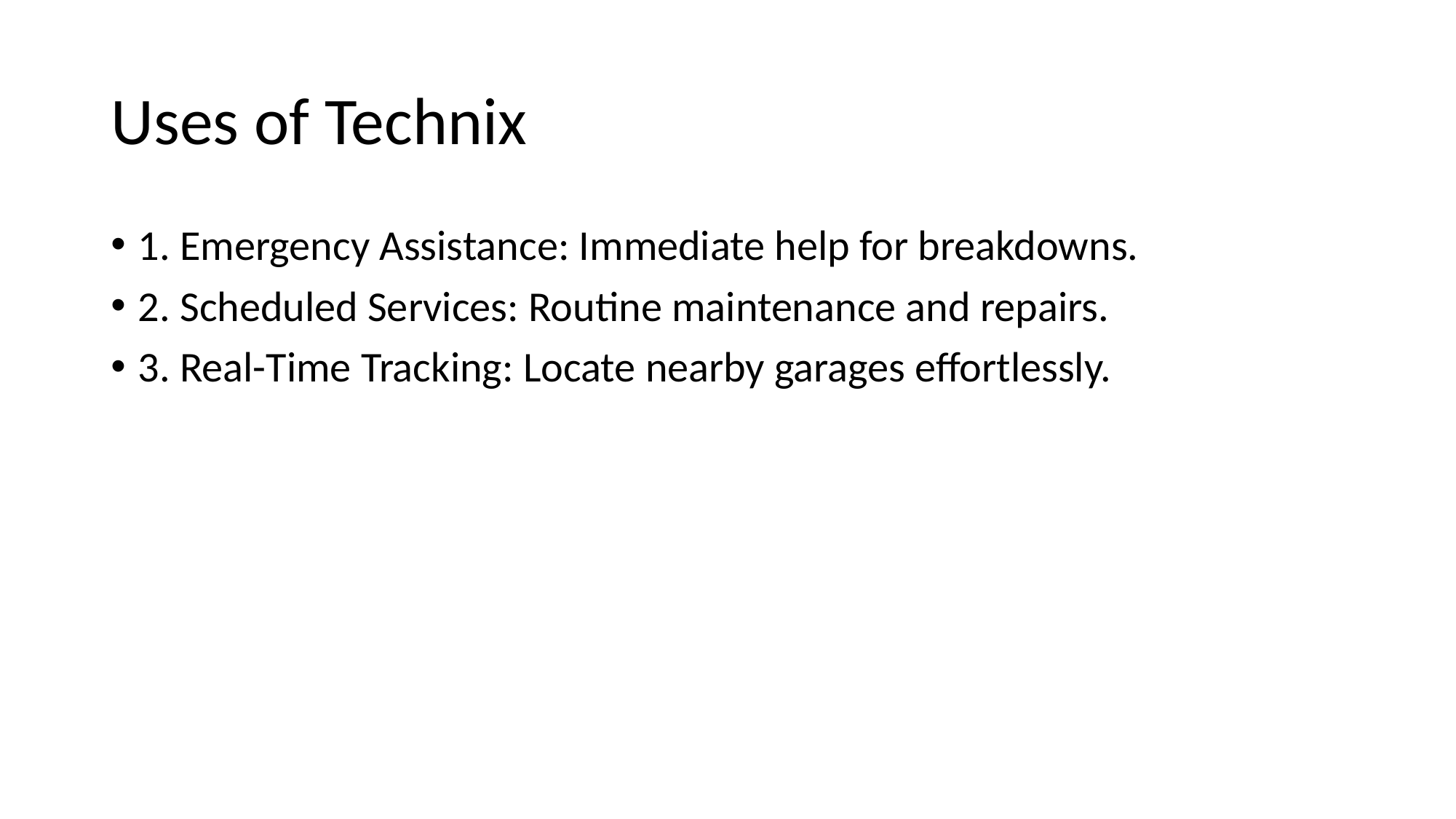

# Uses of Technix
1. Emergency Assistance: Immediate help for breakdowns.
2. Scheduled Services: Routine maintenance and repairs.
3. Real-Time Tracking: Locate nearby garages effortlessly.